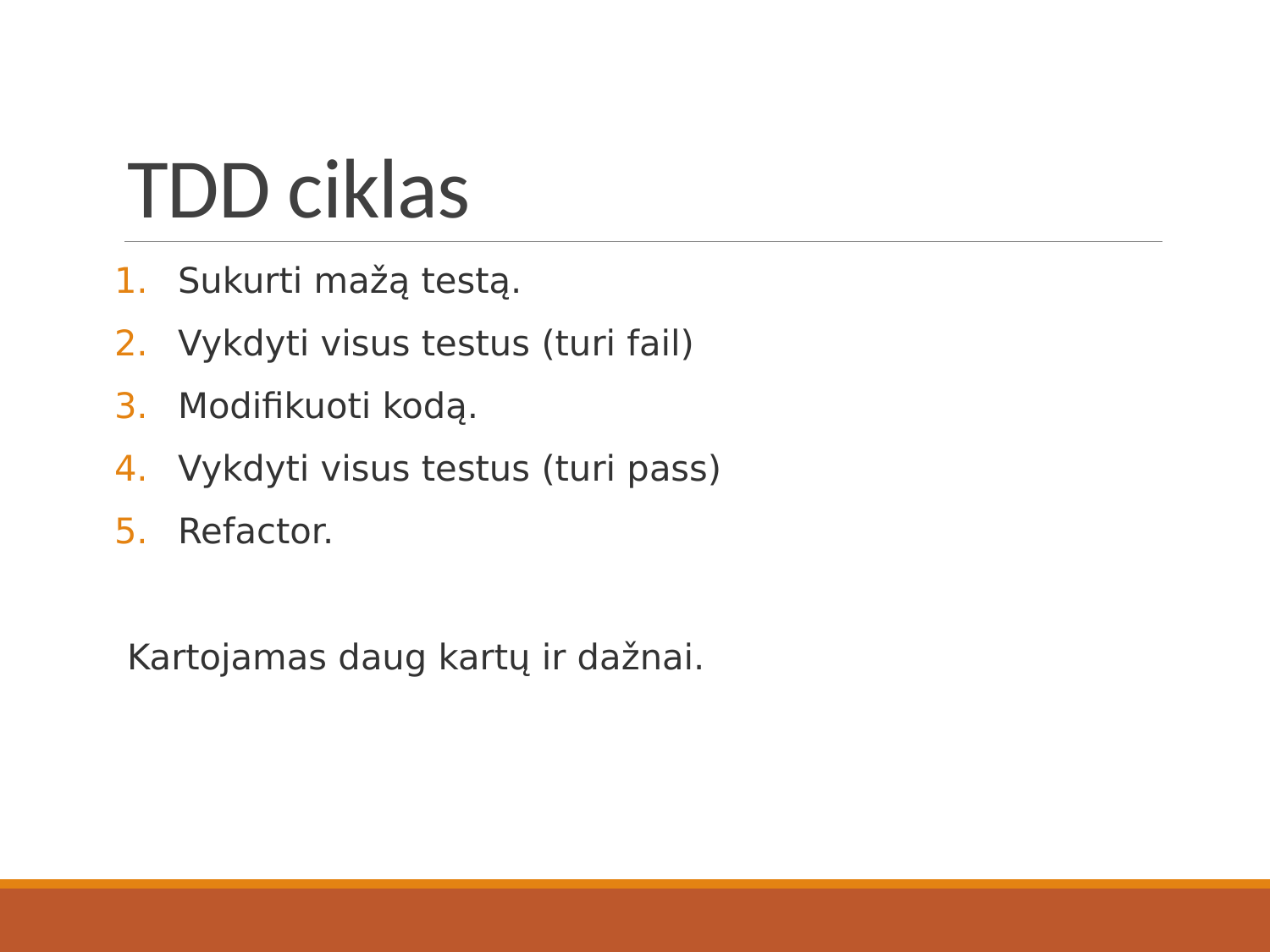

# TDD ciklas
Sukurti mažą testą.
Vykdyti visus testus (turi fail)
Modifikuoti kodą.
Vykdyti visus testus (turi pass)
Refactor.

Kartojamas daug kartų ir dažnai.